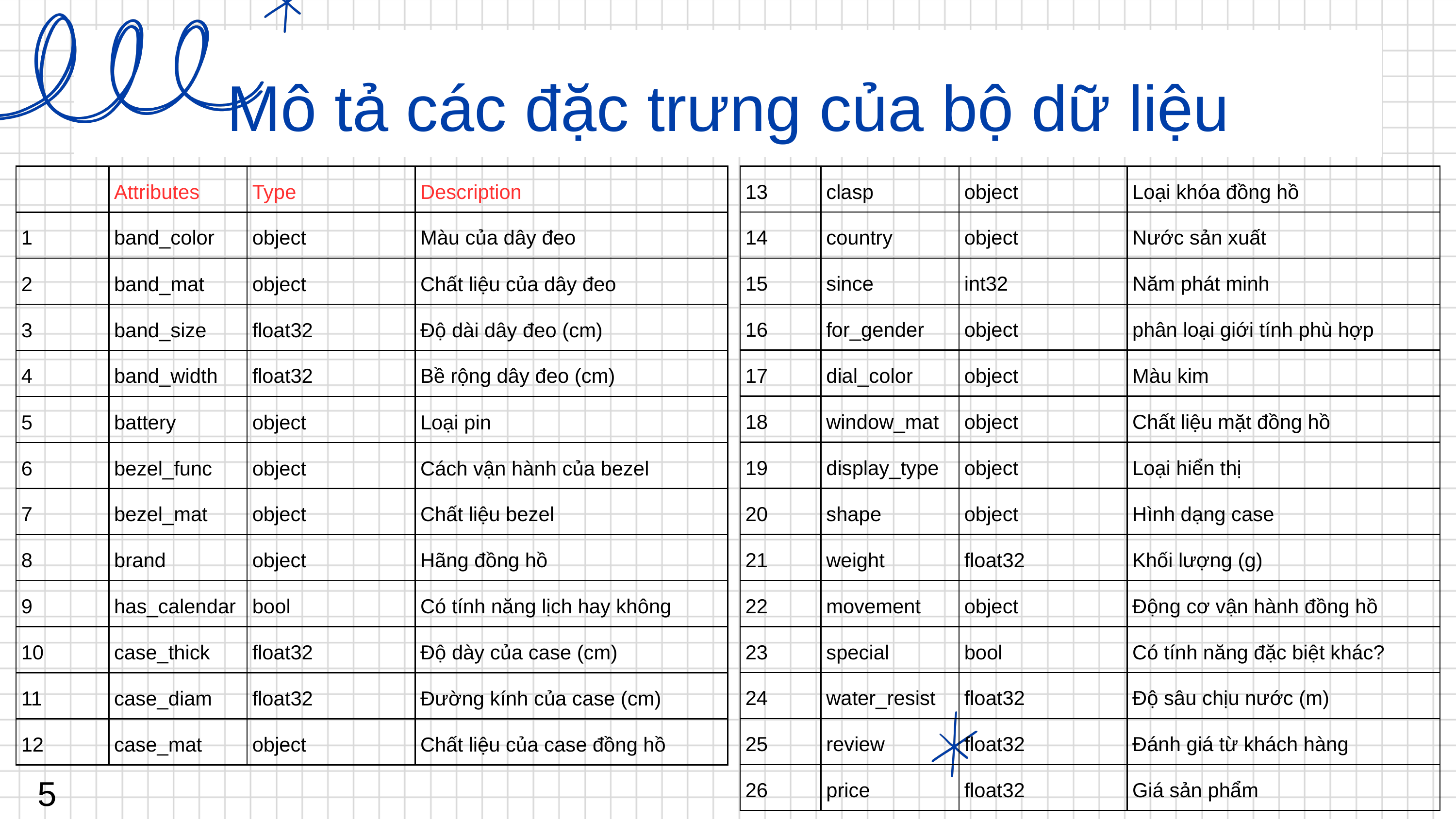

Mô tả các đặc trưng của bộ dữ liệu
|  | Attributes | Type | Description |
| --- | --- | --- | --- |
| 1 | band\_color | object | Màu của dây đeo |
| 2 | band\_mat | object | Chất liệu của dây đeo |
| 3 | band\_size | float32 | Độ dài dây đeo (cm) |
| 4 | band\_width | float32 | Bề rộng dây đeo (cm) |
| 5 | battery | object | Loại pin |
| 6 | bezel\_func | object | Cách vận hành của bezel |
| 7 | bezel\_mat | object | Chất liệu bezel |
| 8 | brand | object | Hãng đồng hồ |
| 9 | has\_calendar | bool | Có tính năng lịch hay không |
| 10 | case\_thick | float32 | Độ dày của case (cm) |
| 11 | case\_diam | float32 | Đường kính của case (cm) |
| 12 | case\_mat | object | Chất liệu của case đồng hồ |
| 13 | clasp | object | Loại khóa đồng hồ |
| --- | --- | --- | --- |
| 14 | country | object | Nước sản xuất |
| 15 | since | int32 | Năm phát minh |
| 16 | for\_gender | object | phân loại giới tính phù hợp |
| 17 | dial\_color | object | Màu kim |
| 18 | window\_mat | object | Chất liệu mặt đồng hồ |
| 19 | display\_type | object | Loại hiển thị |
| 20 | shape | object | Hình dạng case |
| 21 | weight | float32 | Khối lượng (g) |
| 22 | movement | object | Động cơ vận hành đồng hồ |
| 23 | special | bool | Có tính năng đặc biệt khác? |
| 24 | water\_resist | float32 | Độ sâu chịu nước (m) |
| 25 | review | float32 | Đánh giá từ khách hàng |
| 26 | price | float32 | Giá sản phẩm |

5